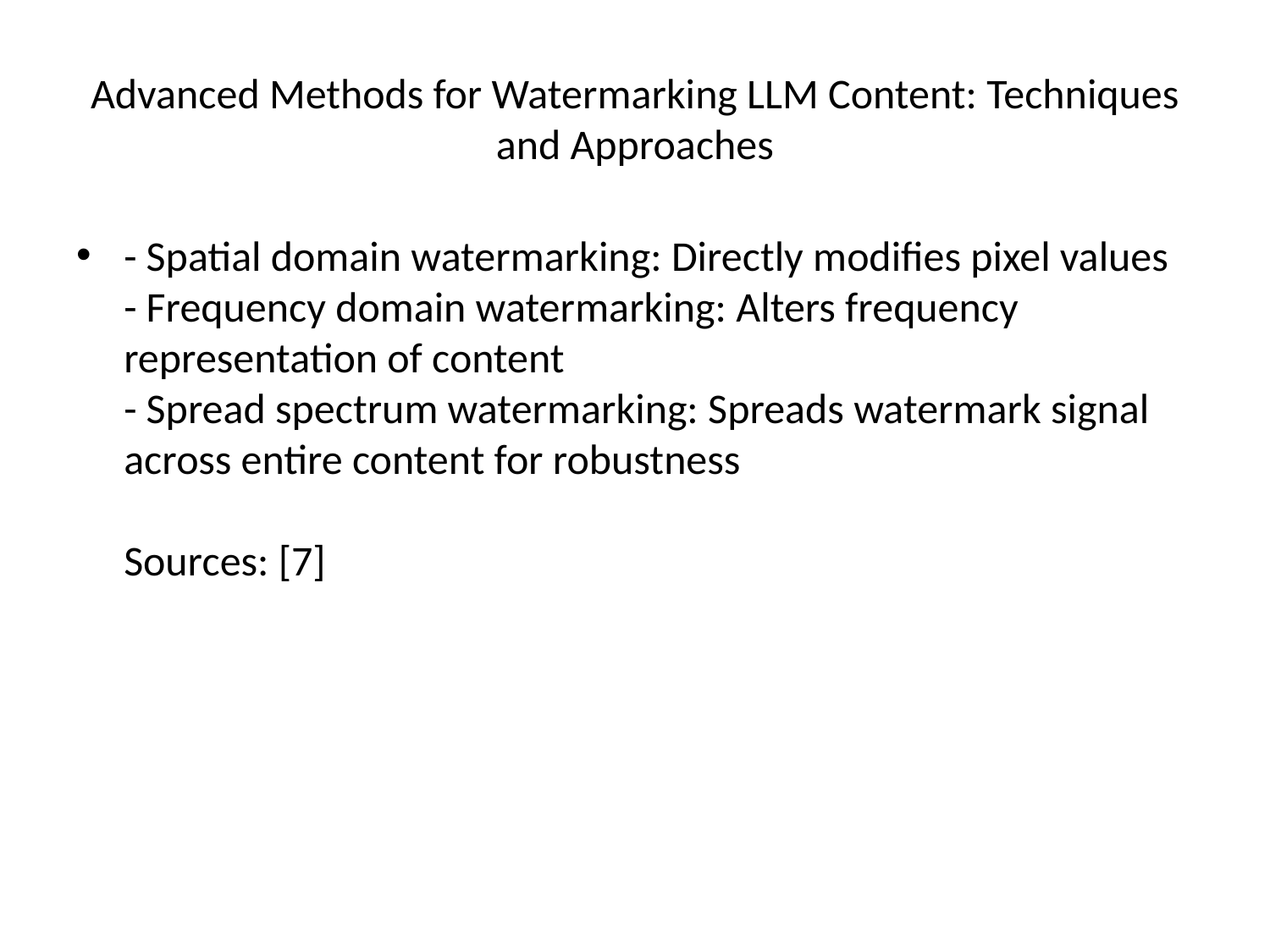

# Advanced Methods for Watermarking LLM Content: Techniques and Approaches
- Spatial domain watermarking: Directly modifies pixel values
- Frequency domain watermarking: Alters frequency representation of content
- Spread spectrum watermarking: Spreads watermark signal across entire content for robustness
Sources: [7]